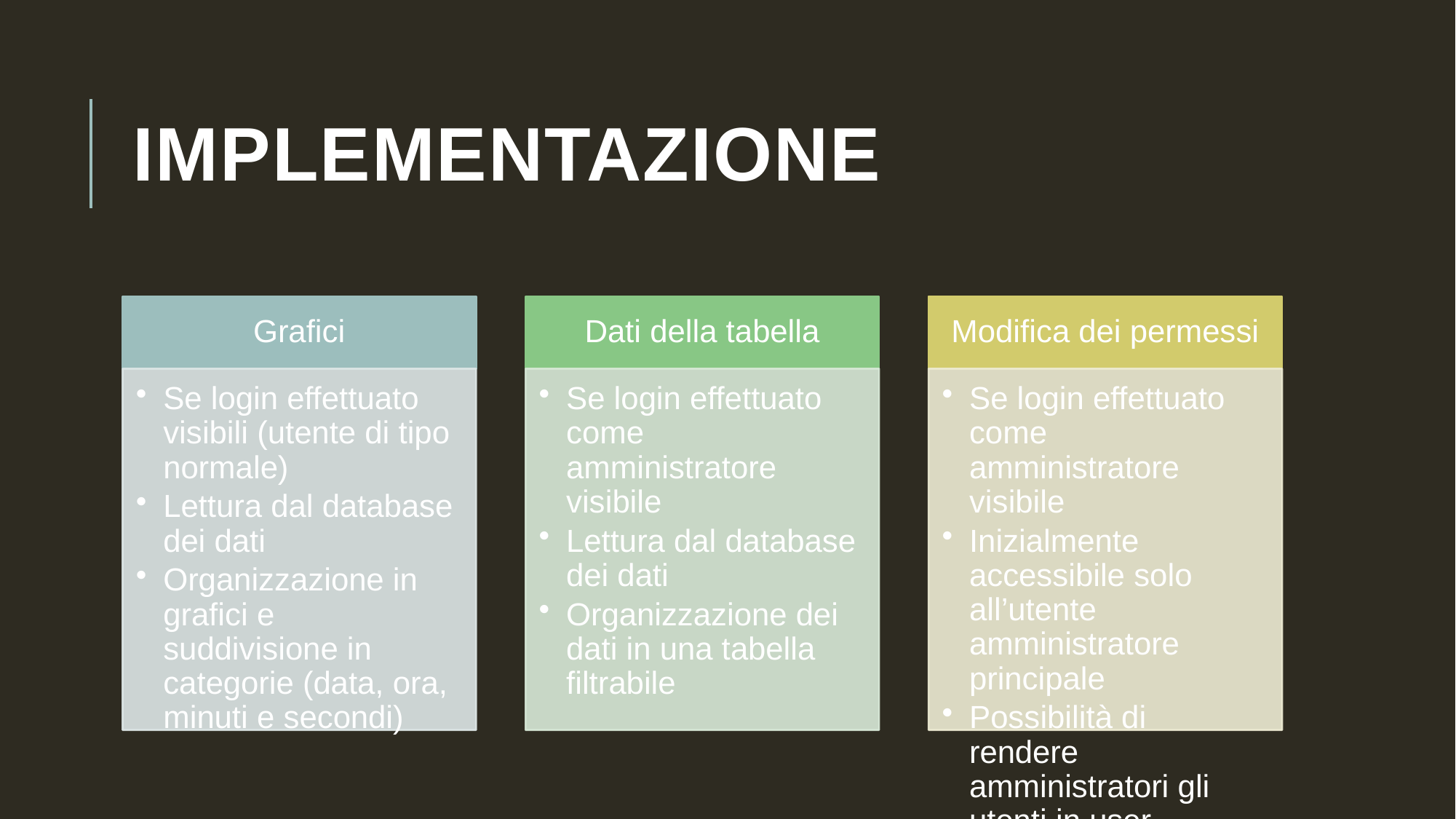

# Implementazione
Grafici
Se login effettuato visibili (utente di tipo normale)
Lettura dal database dei dati
Organizzazione in grafici e suddivisione in categorie (data, ora, minuti e secondi)
Dati della tabella
Se login effettuato come amministratore visibile
Lettura dal database dei dati
Organizzazione dei dati in una tabella filtrabile
Modifica dei permessi
Se login effettuato come amministratore visibile
Inizialmente accessibile solo all’utente amministratore principale
Possibilità di rendere amministratori gli utenti in user